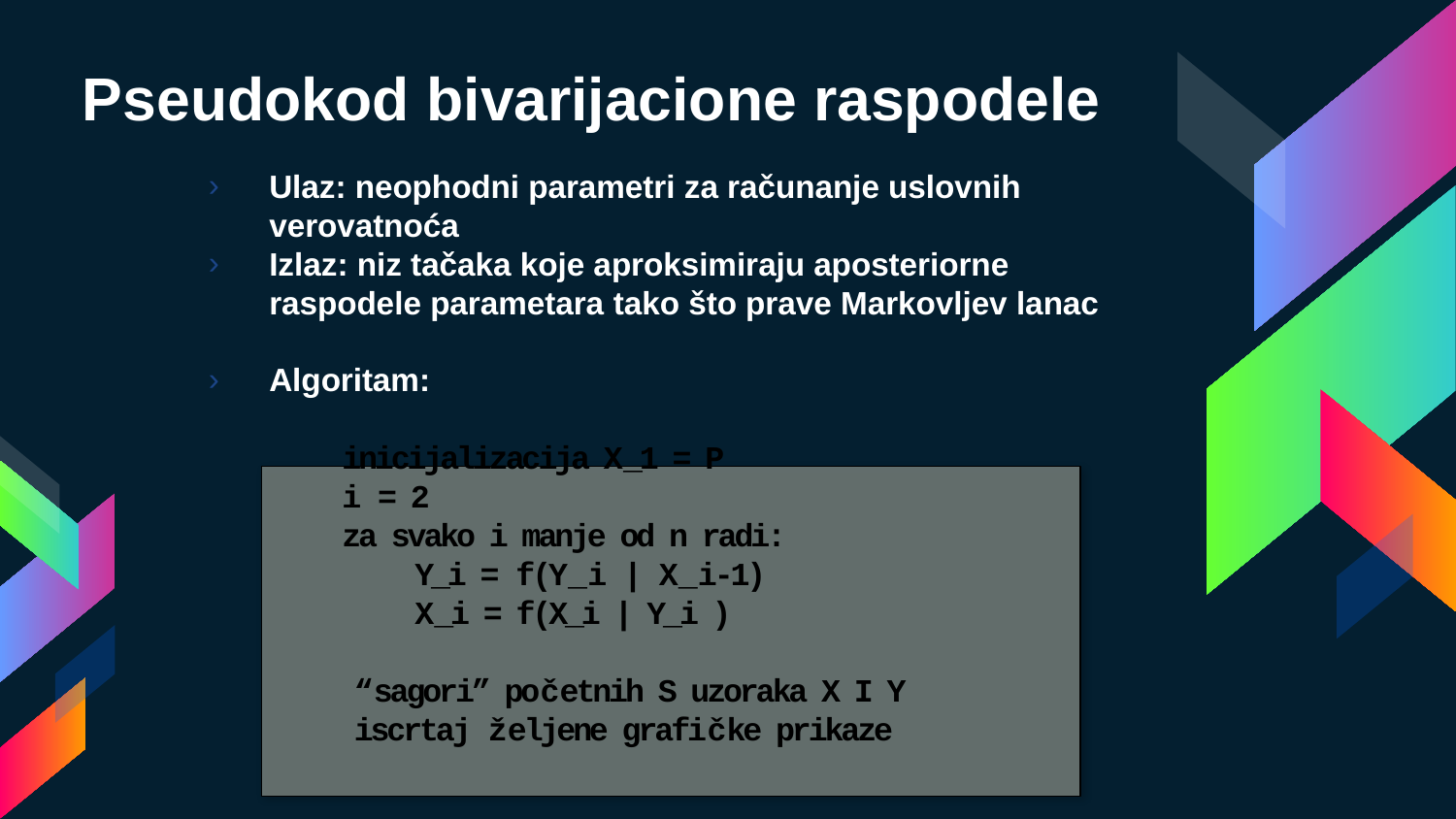

Pseudokod bivarijacione raspodele
Ulaz: neophodni parametri za računanje uslovnih verovatnoća
Izlaz: niz tačaka koje aproksimiraju aposteriorne raspodele parametara tako što prave Markovljev lanac

Algoritam:

	inicijalizacija X_1 = P
	i = 2
	za svako i manje od n radi:
	Y_i = f(Y_i | X_i-1)
	X_i = f(X_i | Y_i )

“sagori” početnih S uzoraka X I Y
iscrtaj željene grafičke prikaze